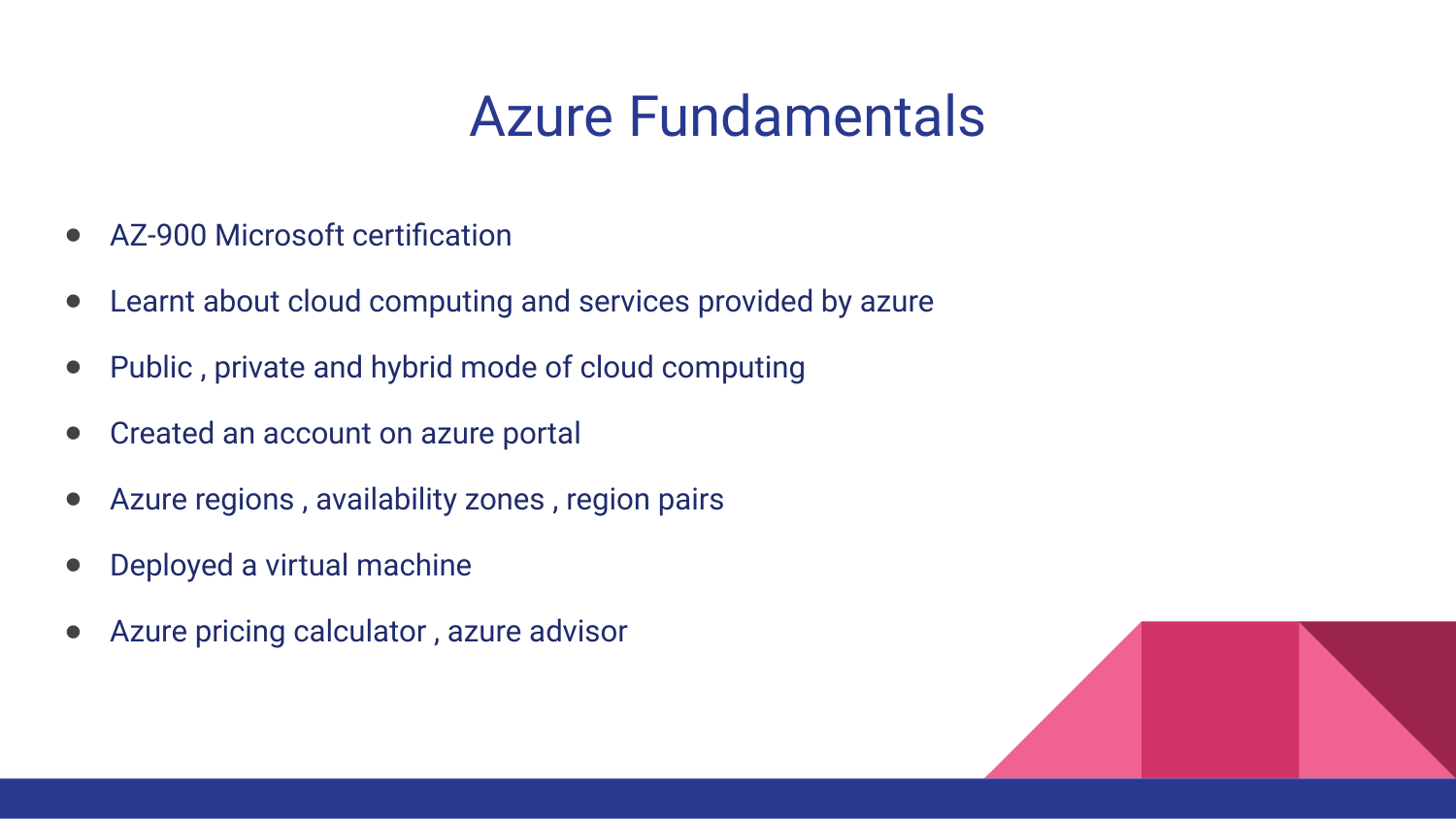

# Azure Fundamentals
AZ-900 Microsoft certification
Learnt about cloud computing and services provided by azure
Public , private and hybrid mode of cloud computing
Created an account on azure portal
Azure regions , availability zones , region pairs
Deployed a virtual machine
Azure pricing calculator , azure advisor